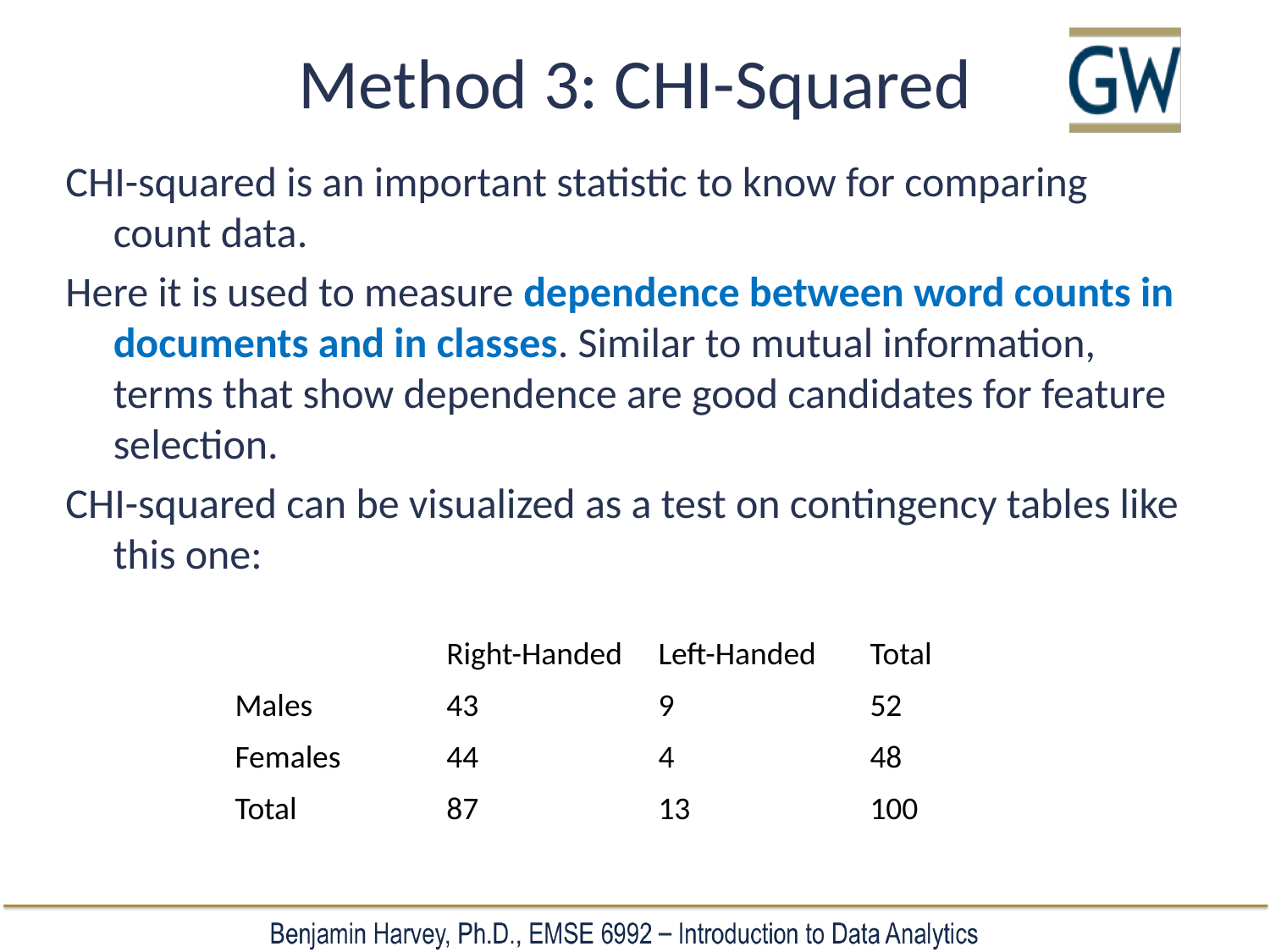

# Method 3: CHI-Squared
CHI-squared is an important statistic to know for comparing count data.
Here it is used to measure dependence between word counts in documents and in classes. Similar to mutual information, terms that show dependence are good candidates for feature selection.
CHI-squared can be visualized as a test on contingency tables like this one:

|  | Right-Handed | Left-Handed | Total |
| --- | --- | --- | --- |
| Males | 43 | 9 | 52 |
| Females | 44 | 4 | 48 |
| Total | 87 | 13 | 100 |